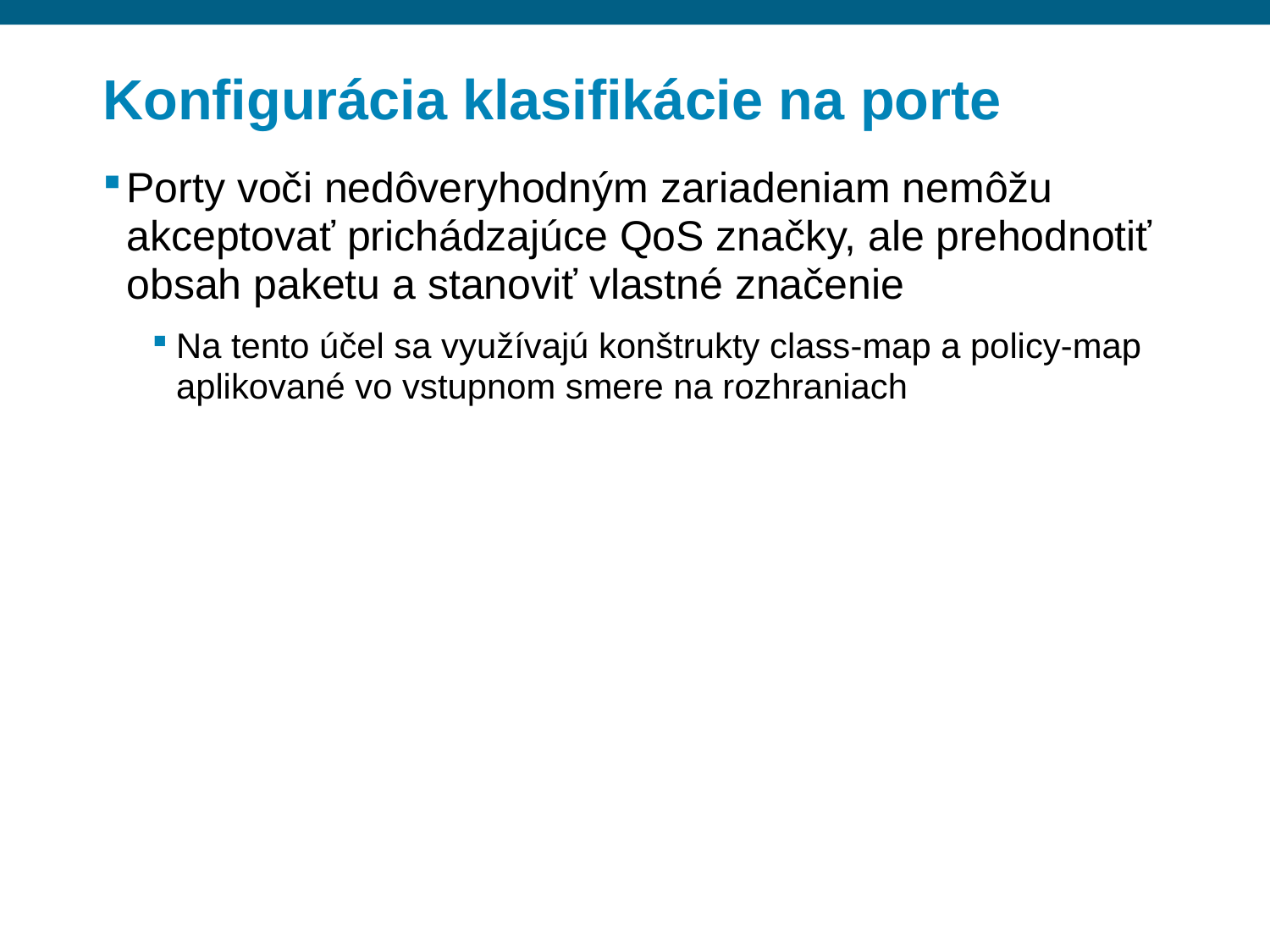

# Konfigurácia klasifikácie na porte
Porty voči nedôveryhodným zariadeniam nemôžu akceptovať prichádzajúce QoS značky, ale prehodnotiť obsah paketu a stanoviť vlastné značenie
Na tento účel sa využívajú konštrukty class-map a policy-map aplikované vo vstupnom smere na rozhraniach